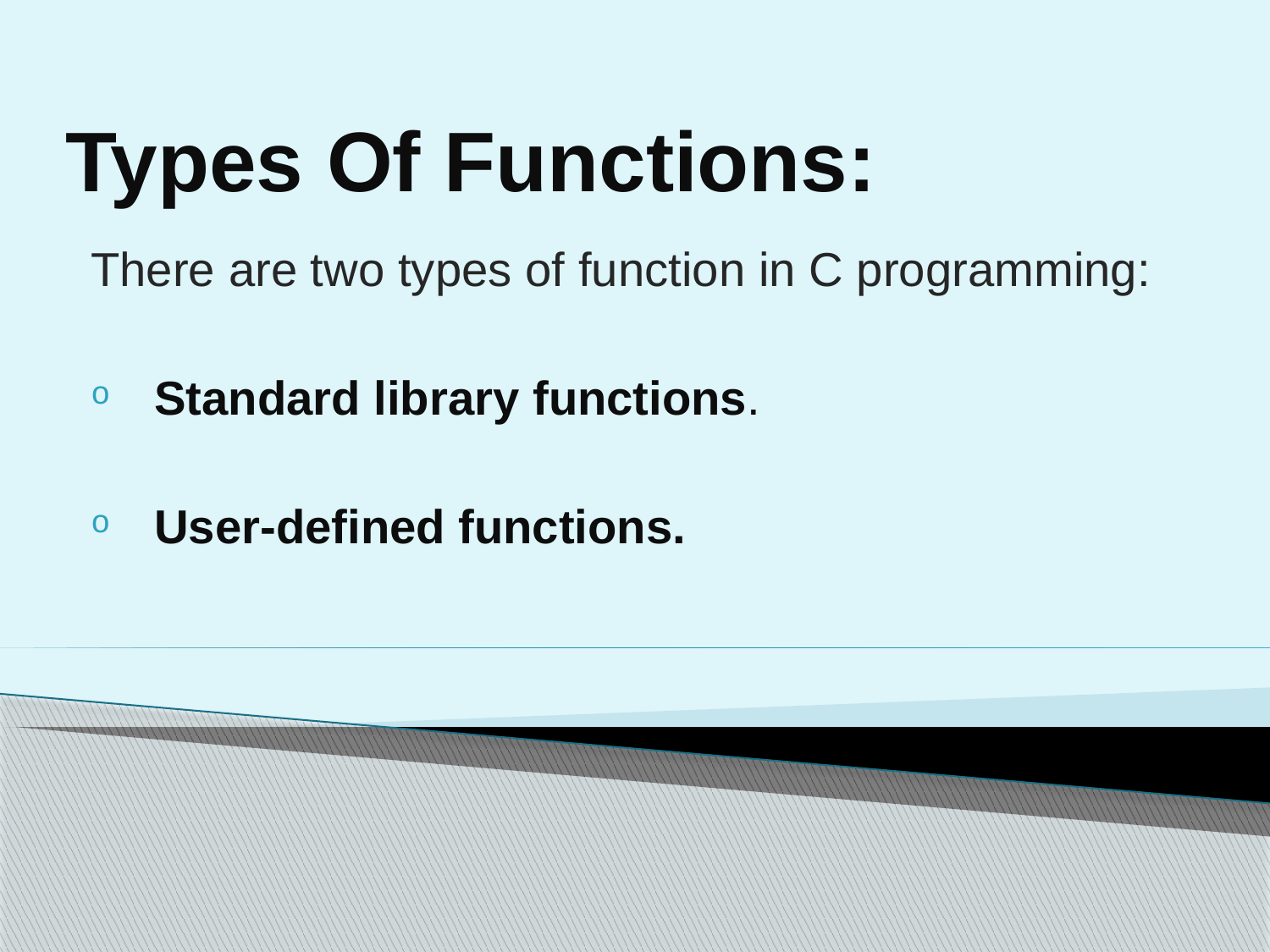

# Types Of Functions:
There are two types of function in C programming:

Standard library functions.

User-defined functions.